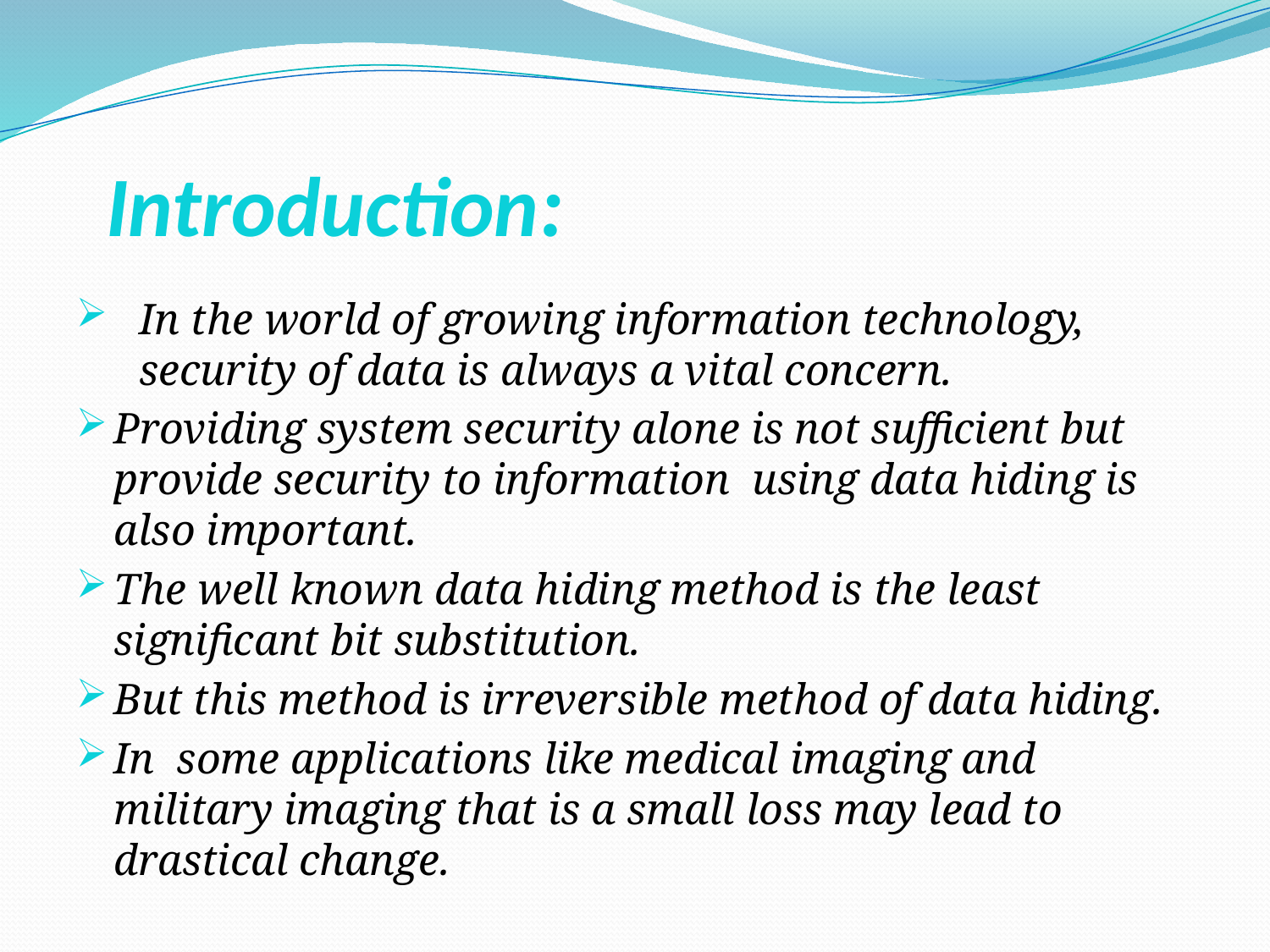

# Introduction:
In the world of growing information technology, security of data is always a vital concern.
Providing system security alone is not sufficient but provide security to information  using data hiding is also important.
The well known data hiding method is the least significant bit substitution.
But this method is irreversible method of data hiding.
In  some applications like medical imaging and military imaging that is a small loss may lead to drastical change.